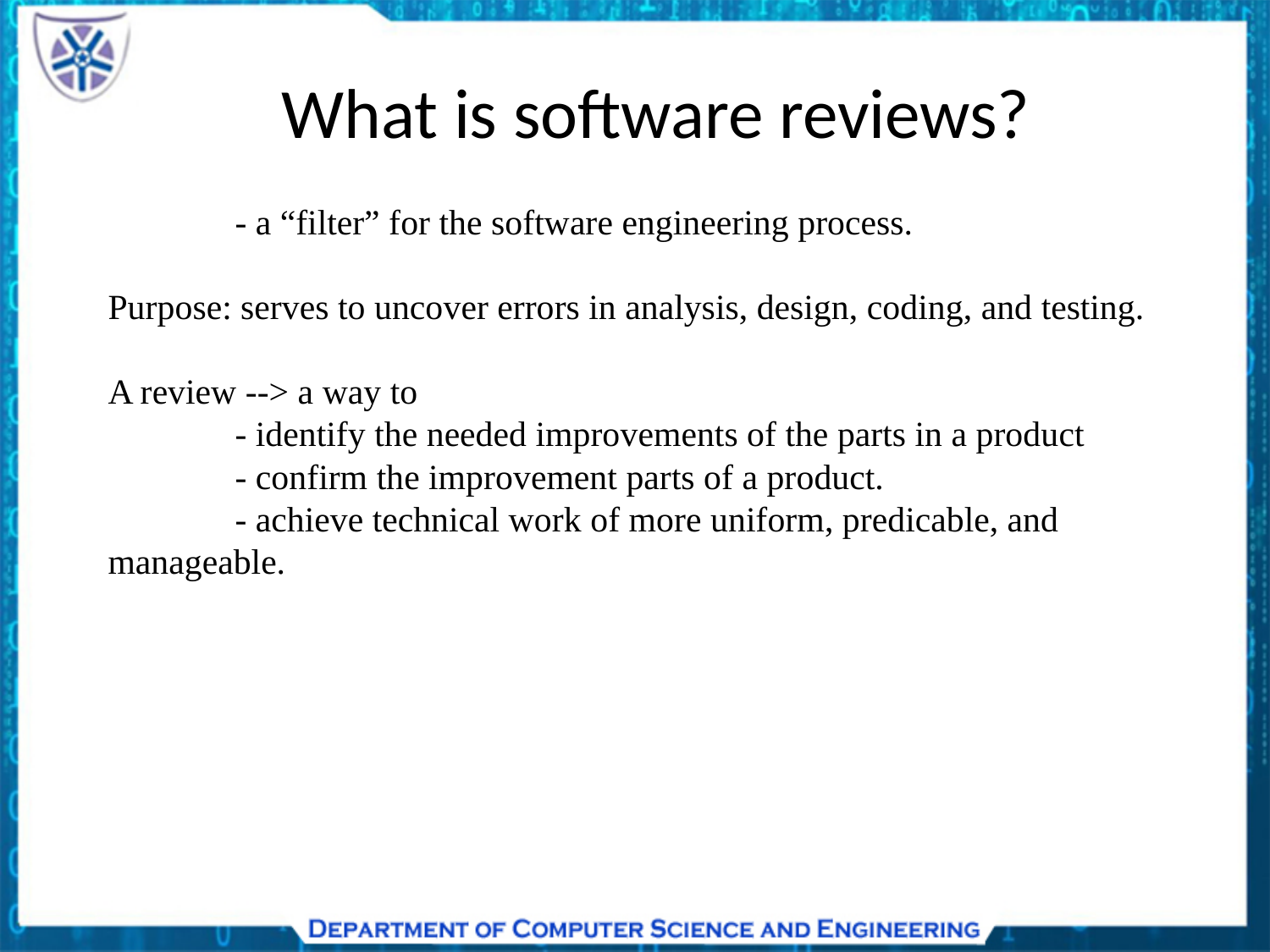

# What is software reviews?
	- a “filter” for the software engineering process.

Purpose: serves to uncover errors in analysis, design, coding, and testing.

A review --> a way to
	- identify the needed improvements of the parts in a product
	- confirm the improvement parts of a product.
	- achieve technical work of more uniform, predicable, and manageable.